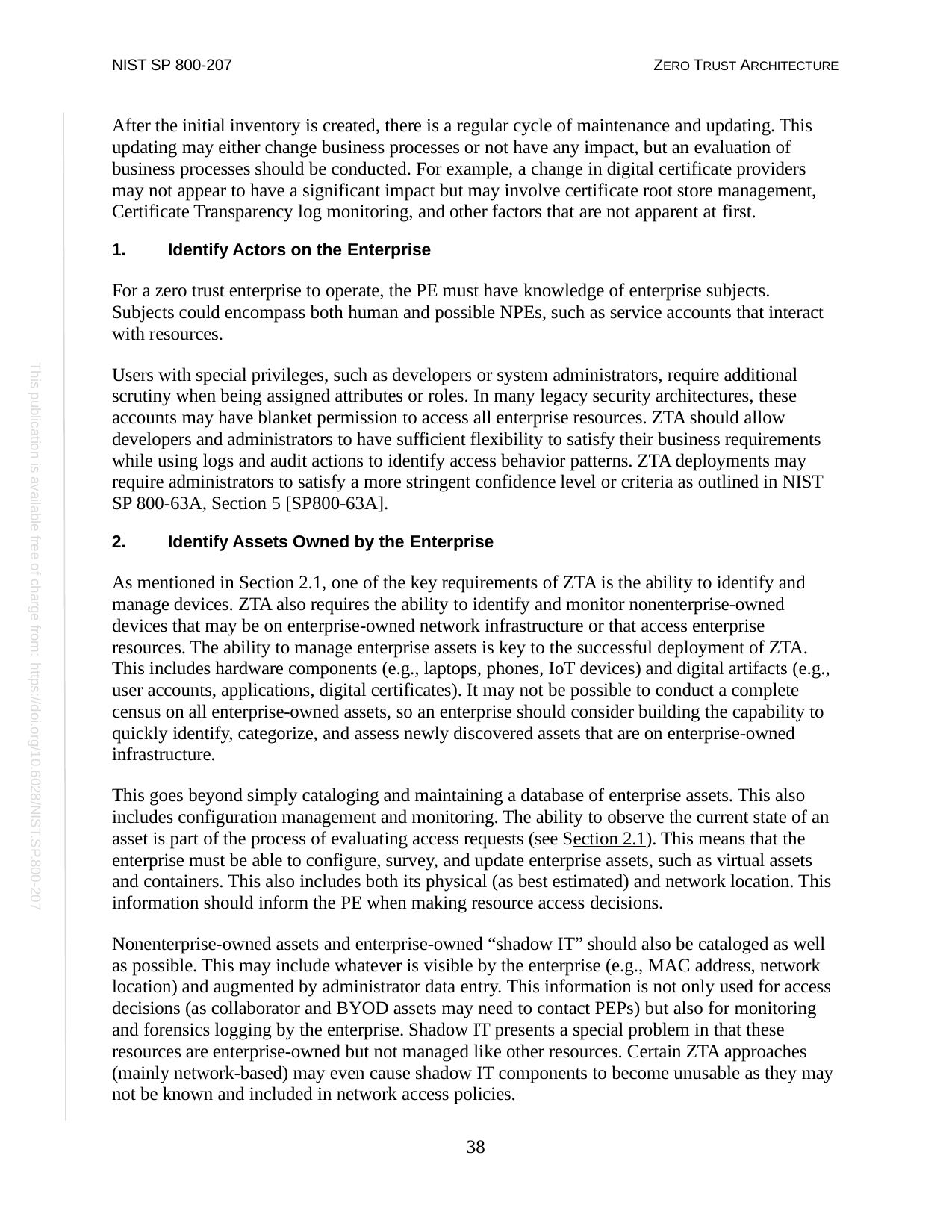

NIST SP 800-207
ZERO TRUST ARCHITECTURE
After the initial inventory is created, there is a regular cycle of maintenance and updating. This  updating may either change business processes or not have any impact, but an evaluation of  business processes should be conducted. For example, a change in digital certificate providers  may not appear to have a significant impact but may involve certificate root store management,  Certificate Transparency log monitoring, and other factors that are not apparent at first.
Identify Actors on the Enterprise

For a zero trust enterprise to operate, the PE must have knowledge of enterprise subjects.  Subjects could encompass both human and possible NPEs, such as service accounts that interact  with resources.

Users with special privileges, such as developers or system administrators, require additional  scrutiny when being assigned attributes or roles. In many legacy security architectures, these  accounts may have blanket permission to access all enterprise resources. ZTA should allow  developers and administrators to have sufficient flexibility to satisfy their business requirements  while using logs and audit actions to identify access behavior patterns. ZTA deployments may  require administrators to satisfy a more stringent confidence level or criteria as outlined in NIST  SP 800-63A, Section 5 [SP800-63A].
Identify Assets Owned by the Enterprise

As mentioned in Section 2.1, one of the key requirements of ZTA is the ability to identify and  manage devices. ZTA also requires the ability to identify and monitor nonenterprise-owned  devices that may be on enterprise-owned network infrastructure or that access enterprise  resources. The ability to manage enterprise assets is key to the successful deployment of ZTA.  This includes hardware components (e.g., laptops, phones, IoT devices) and digital artifacts (e.g.,  user accounts, applications, digital certificates). It may not be possible to conduct a complete  census on all enterprise-owned assets, so an enterprise should consider building the capability to  quickly identify, categorize, and assess newly discovered assets that are on enterprise-owned  infrastructure.

This goes beyond simply cataloging and maintaining a database of enterprise assets. This also  includes configuration management and monitoring. The ability to observe the current state of an  asset is part of the process of evaluating access requests (see Section 2.1). This means that the  enterprise must be able to configure, survey, and update enterprise assets, such as virtual assets  and containers. This also includes both its physical (as best estimated) and network location. This  information should inform the PE when making resource access decisions.

Nonenterprise-owned assets and enterprise-owned “shadow IT” should also be cataloged as well  as possible. This may include whatever is visible by the enterprise (e.g., MAC address, network  location) and augmented by administrator data entry. This information is not only used for access  decisions (as collaborator and BYOD assets may need to contact PEPs) but also for monitoring  and forensics logging by the enterprise. Shadow IT presents a special problem in that these  resources are enterprise-owned but not managed like other resources. Certain ZTA approaches  (mainly network-based) may even cause shadow IT components to become unusable as they may  not be known and included in network access policies.

This publication is available free of charge from: https://doi.org/10.6028/NIST.SP.800-207
38